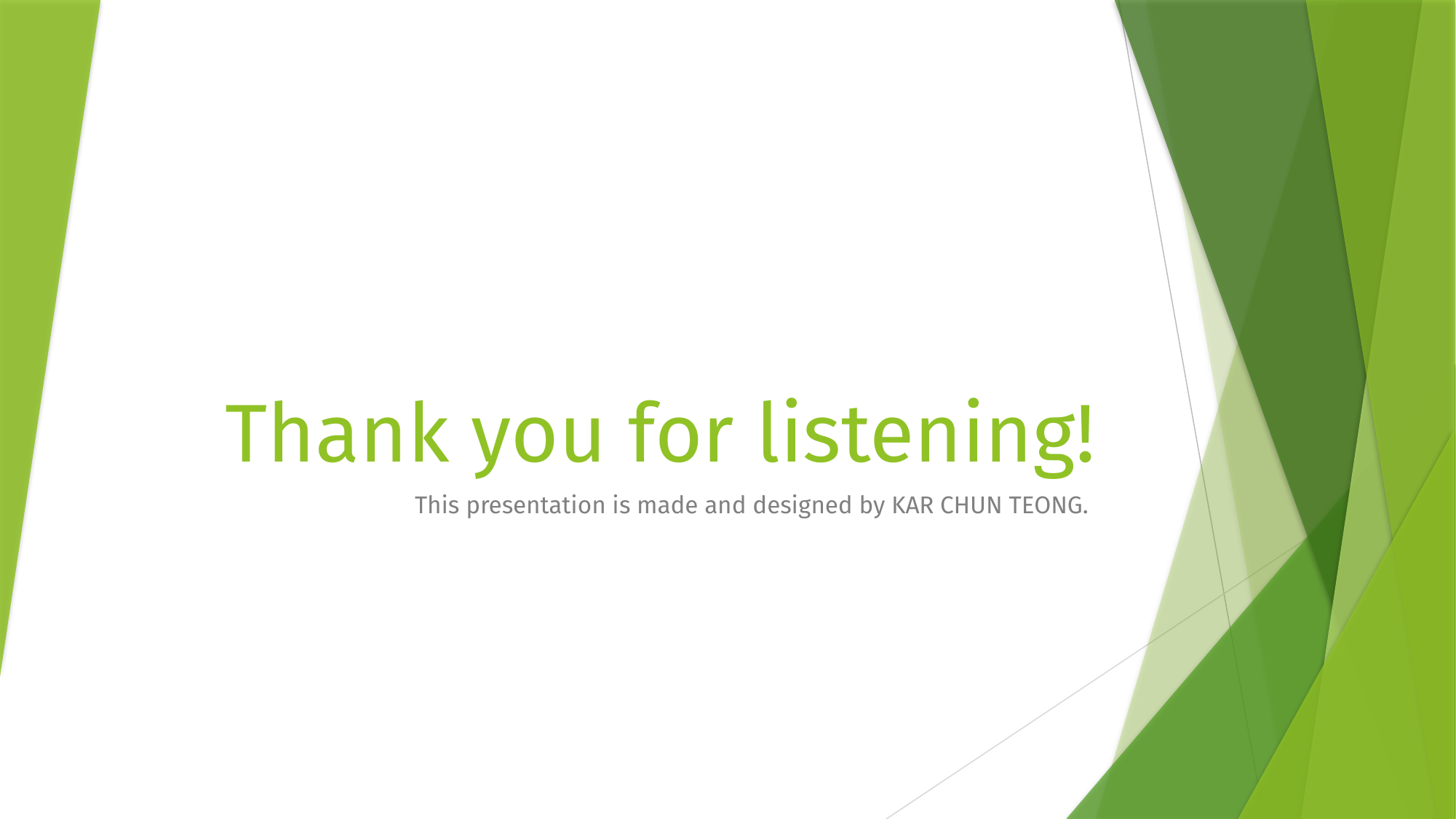

# Thank you for listening!
This presentation is made and designed by KAR CHUN TEONG.